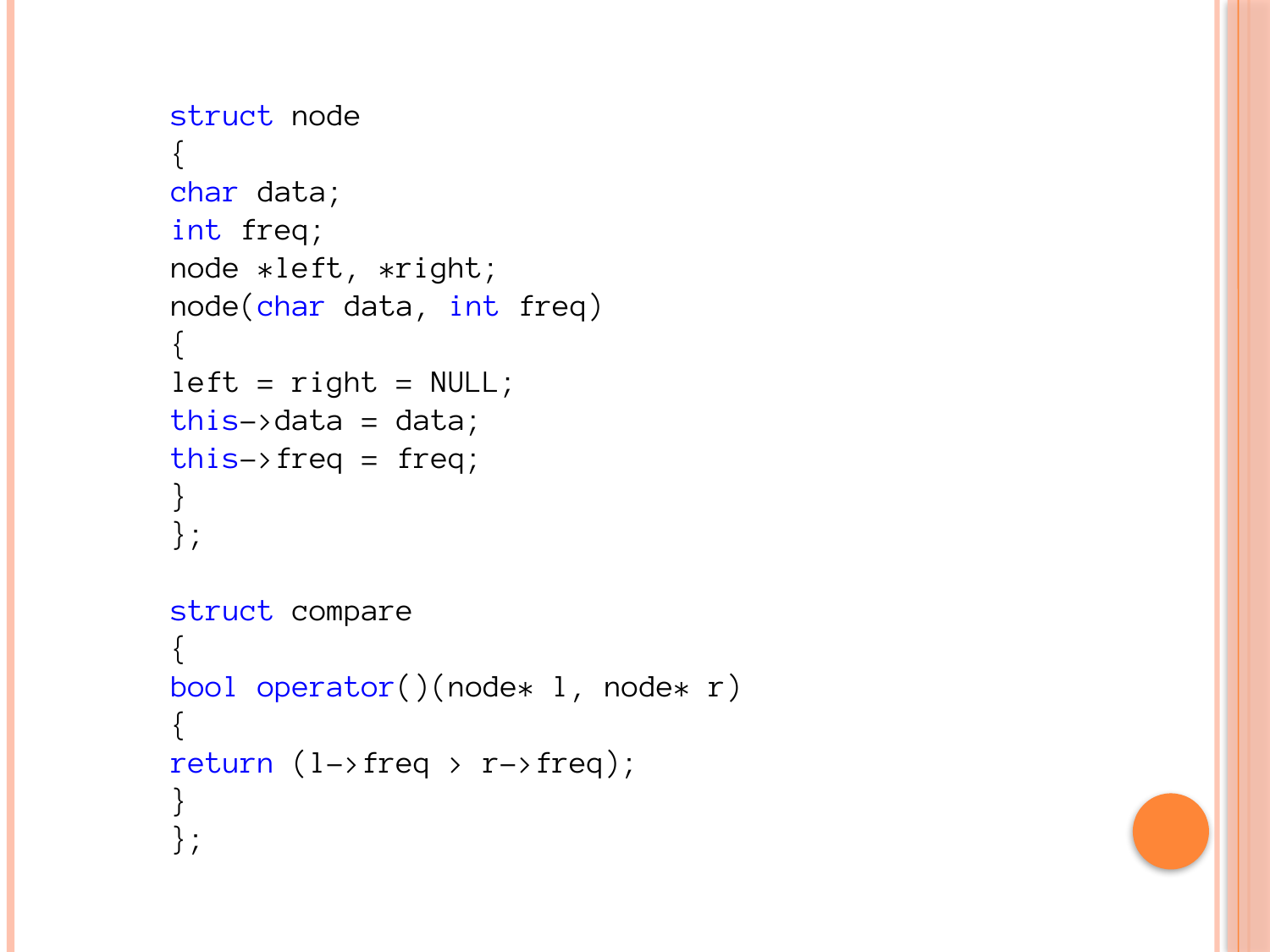

struct node
{
char data;
int freq;
node *left, *right;
node(char data, int freq)
{
left = right = NULL;
this->data = data;
this->freq = freq;
}
};
struct compare
{
bool operator()(node* l, node* r)
{
return (l->freq > r->freq);
}
};